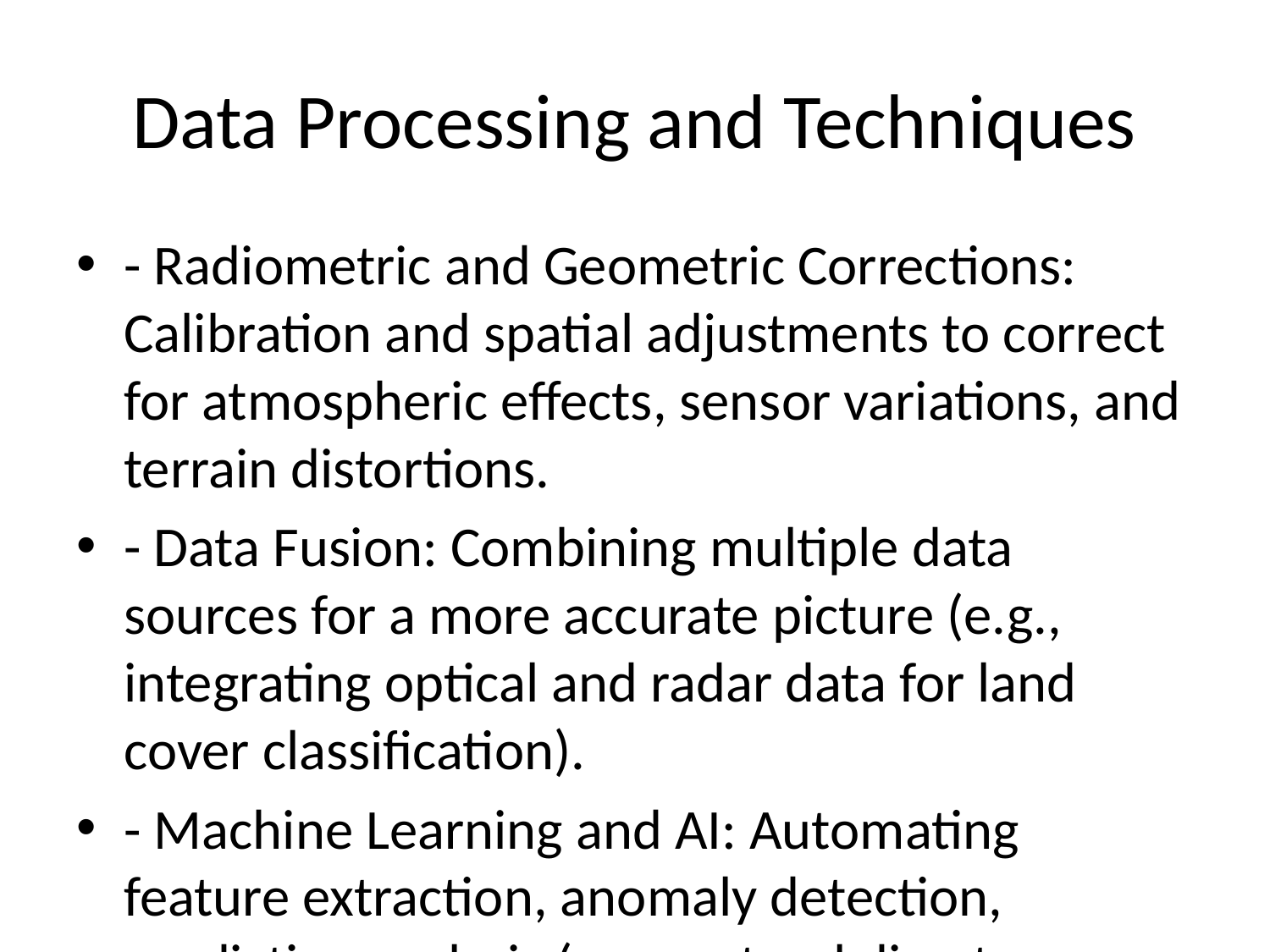

# Data Processing and Techniques
- Radiometric and Geometric Corrections: Calibration and spatial adjustments to correct for atmospheric effects, sensor variations, and terrain distortions.
- Data Fusion: Combining multiple data sources for a more accurate picture (e.g., integrating optical and radar data for land cover classification).
- Machine Learning and AI: Automating feature extraction, anomaly detection, predictive analysis (e.g., natural disaster prediction, crop health).